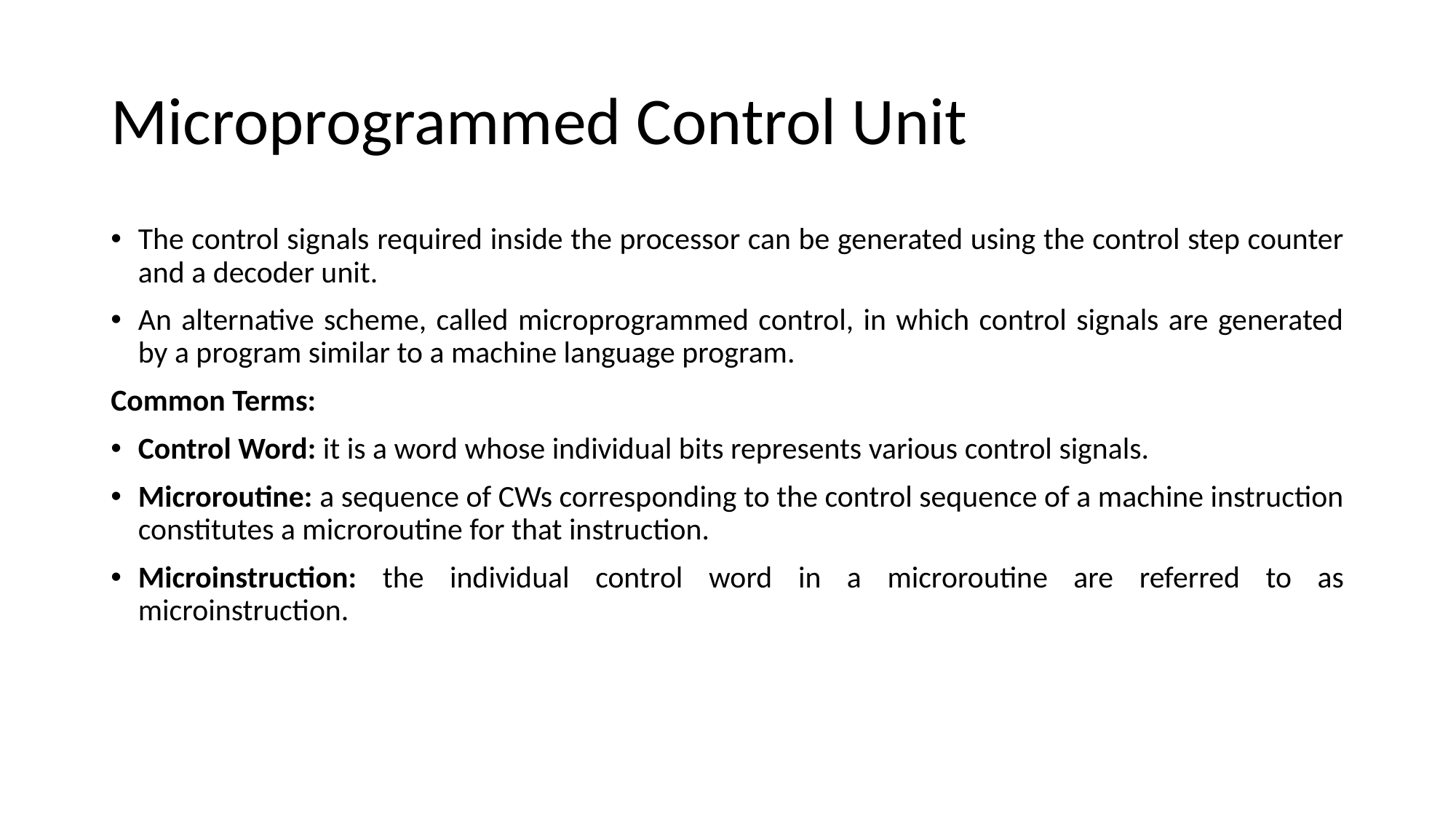

# Microprogrammed Control Unit
The control signals required inside the processor can be generated using the control step counter and a decoder unit.
An alternative scheme, called microprogrammed control, in which control signals are generated by a program similar to a machine language program.
Common Terms:
Control Word: it is a word whose individual bits represents various control signals.
Microroutine: a sequence of CWs corresponding to the control sequence of a machine instruction constitutes a microroutine for that instruction.
Microinstruction: the individual control word in a microroutine are referred to as microinstruction.